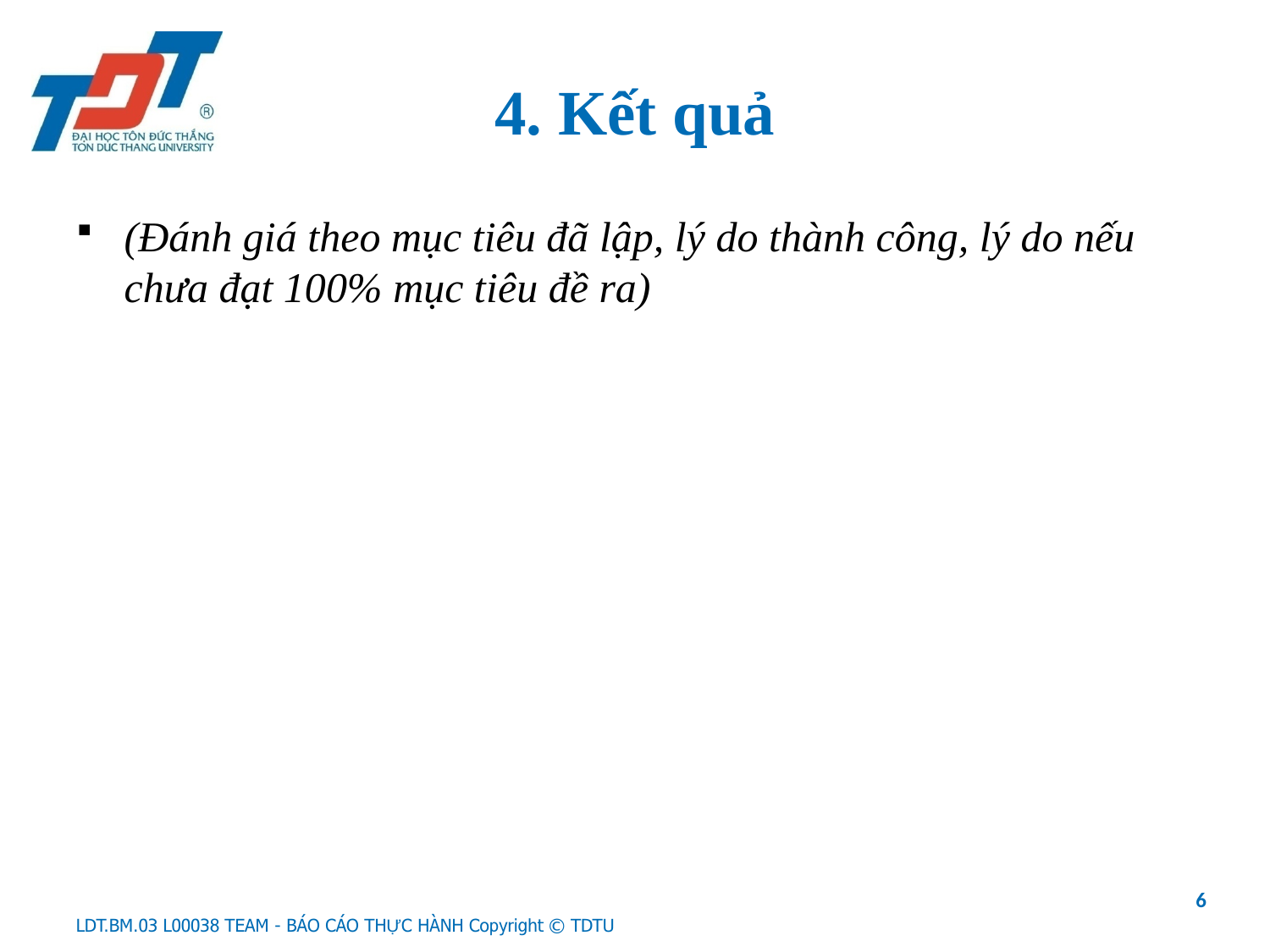

# 4. Kết quả
(Đánh giá theo mục tiêu đã lập, lý do thành công, lý do nếu chưa đạt 100% mục tiêu đề ra)